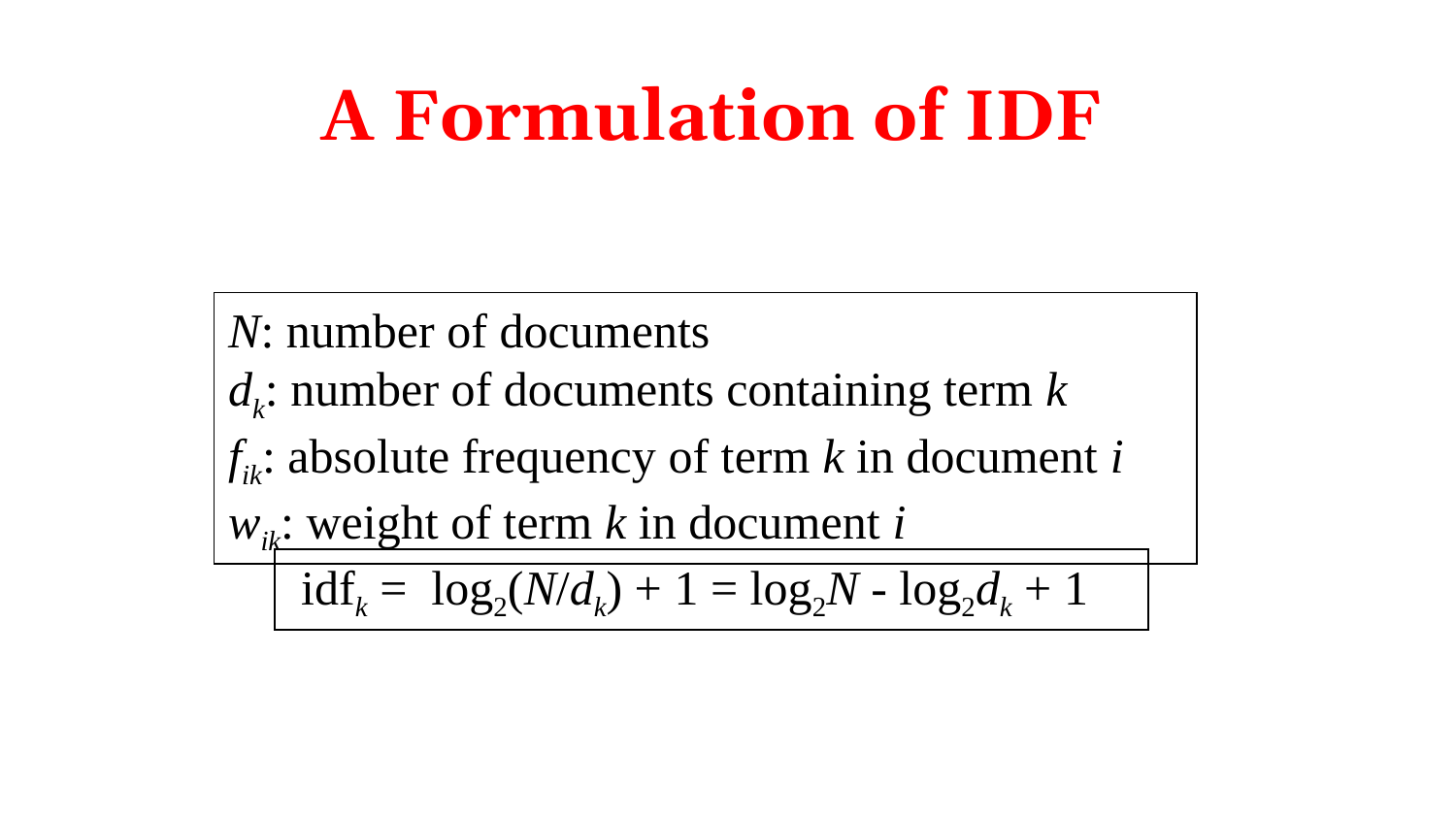

# A Formulation of IDF

N: number of documents
dk: number of documents containing term k
fik: absolute frequency of term k in document i
wik: weight of term k in document i
 idfk =  log2(N/dk) + 1 = log2N - log2dk + 1